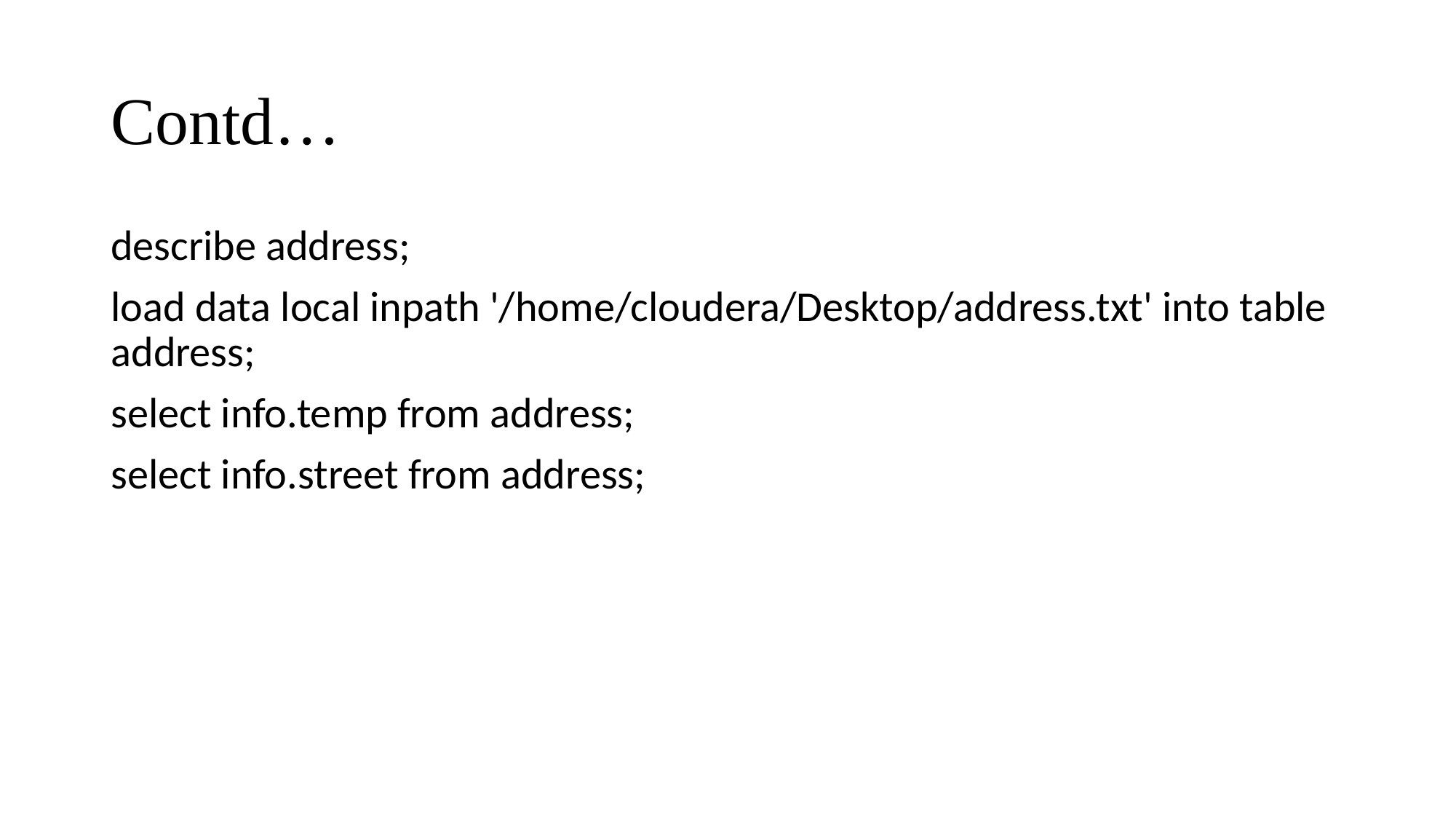

# Contd…
describe address;
load data local inpath '/home/cloudera/Desktop/address.txt' into table address;
select info.temp from address;
select info.street from address;